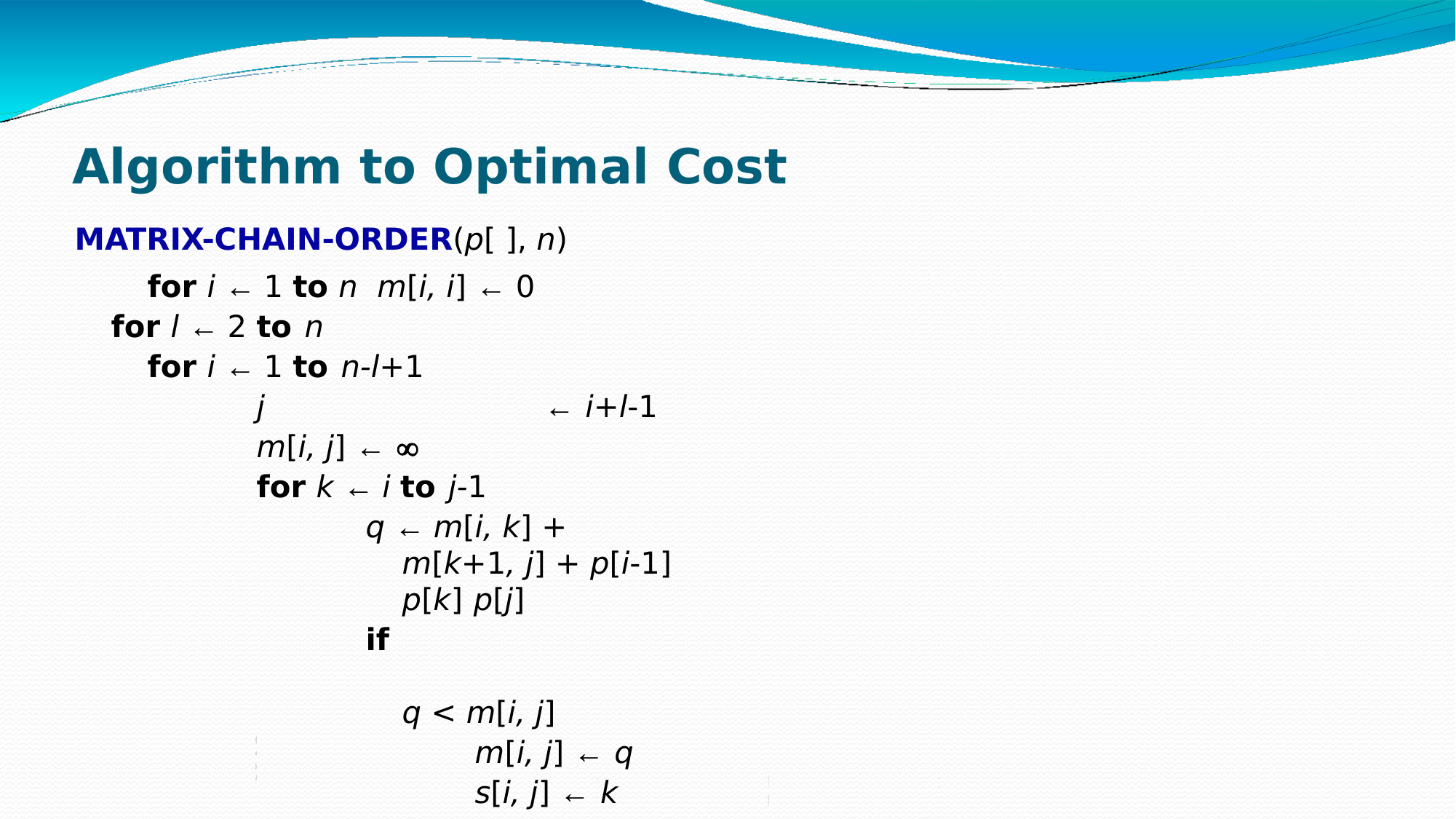

# Algorithm to Optimal Cost
MATRIX-CHAIN-ORDER(p[ ], n)
for i ← 1 to n  m[i, i] ← 0
for l ← 2 to n
for i ← 1 to n-l+1
j	← i+l-1
m[i, j] ← ∞
for k ← i to j-1
q ← m[i, k] + m[k+1, j] + p[i-1] p[k] p[j]
if	q < m[i, j]
m[i, j] ← q
s[i, j] ← k
return m and s
Department of Computer science and Engineering         CSB4201 - DESIGN AND ANALYSIS AND ALGORITHMS
28